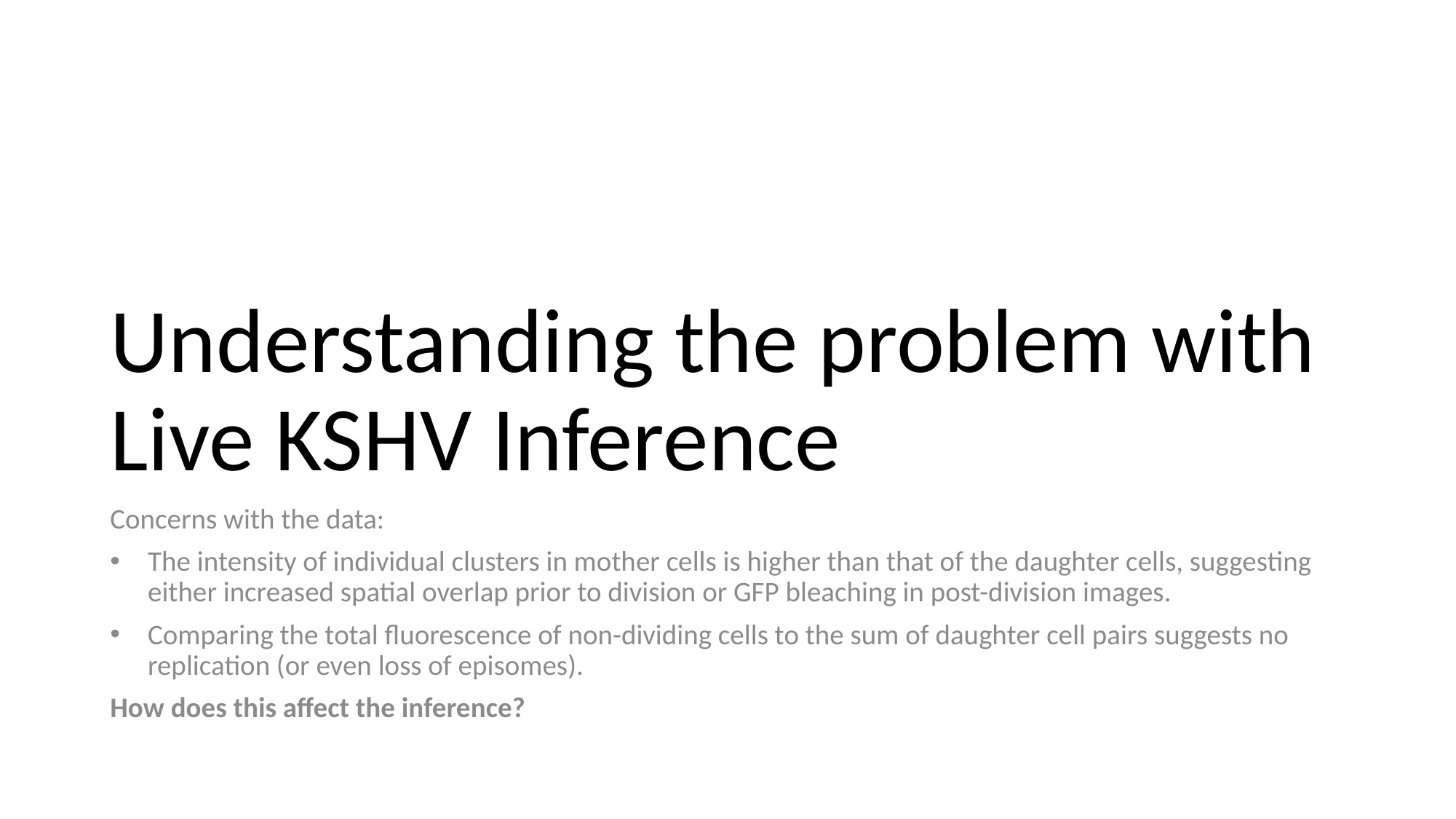

# Understanding the problem with Live KSHV Inference
Concerns with the data:
The intensity of individual clusters in mother cells is higher than that of the daughter cells, suggesting either increased spatial overlap prior to division or GFP bleaching in post-division images.
Comparing the total fluorescence of non-dividing cells to the sum of daughter cell pairs suggests no replication (or even loss of episomes).
How does this affect the inference?